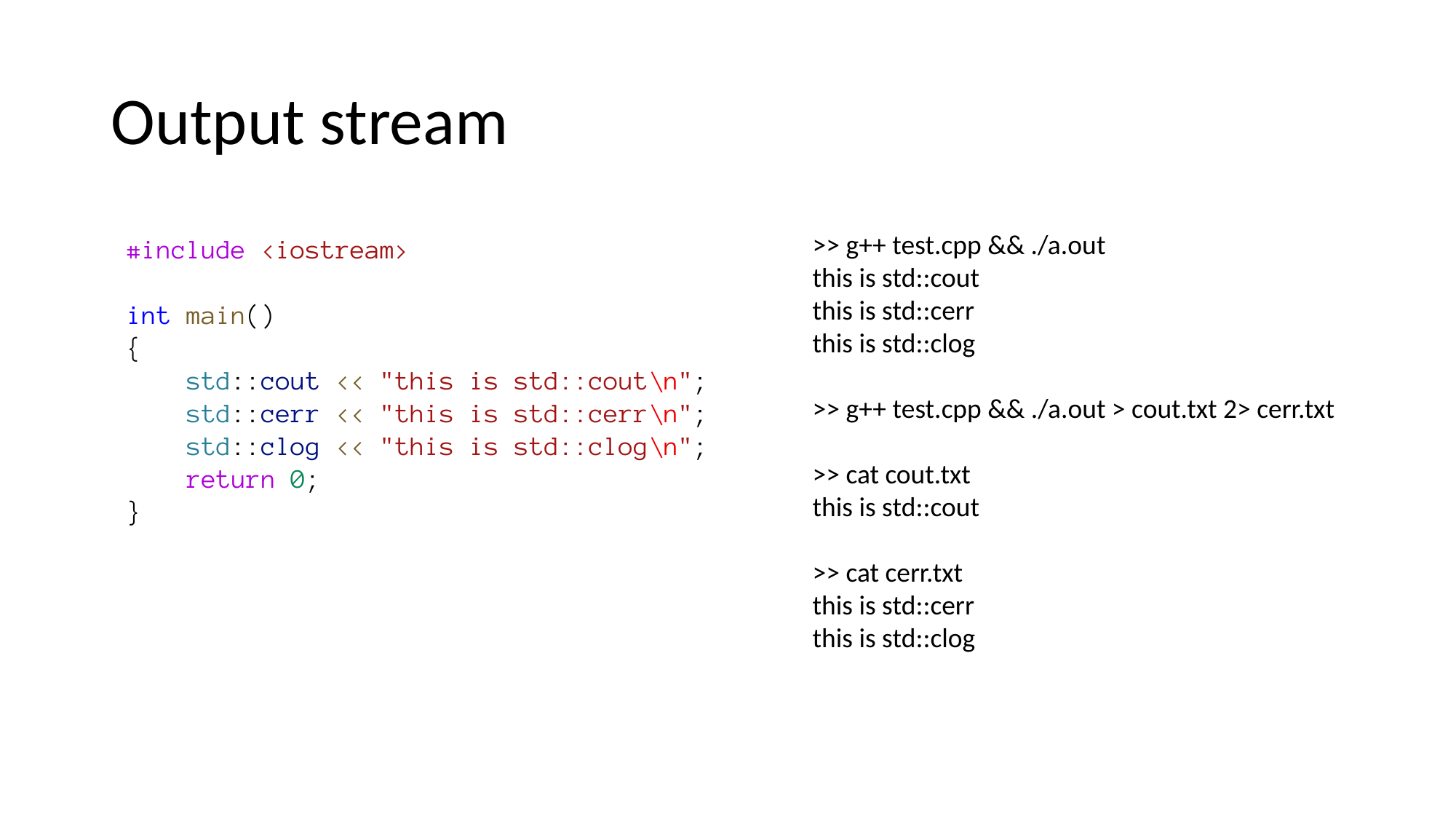

# Output stream
>> g++ test.cpp && ./a.out
this is std::cout
this is std::cerr
this is std::clog

>> g++ test.cpp && ./a.out > cout.txt 2> cerr.txt

>> cat cout.txt
this is std::cout

>> cat cerr.txt
this is std::cerr
this is std::clog
#include <iostream>
int main()
{
    std::cout << "this is std::cout\n";
    std::cerr << "this is std::cerr\n";
    std::clog << "this is std::clog\n";
    return 0;
}